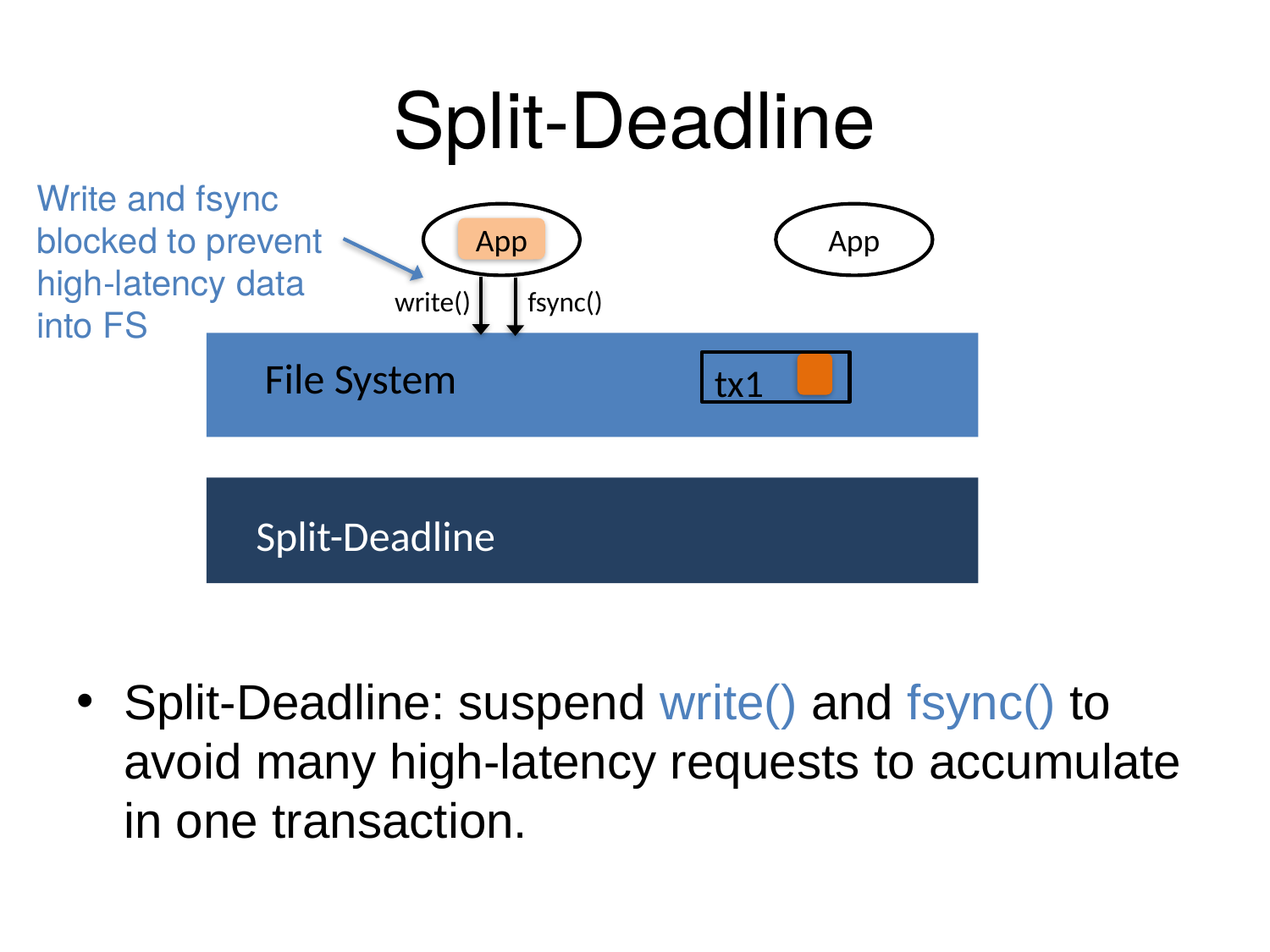

# Split-Deadline
Write and fsync blocked to prevent high-latency data into FS
App
App

write()
fsync()

File System

tx1

Split-Deadline
Split-Deadline: suspend write() and fsync() to avoid many high-latency requests to accumulate in one transaction.